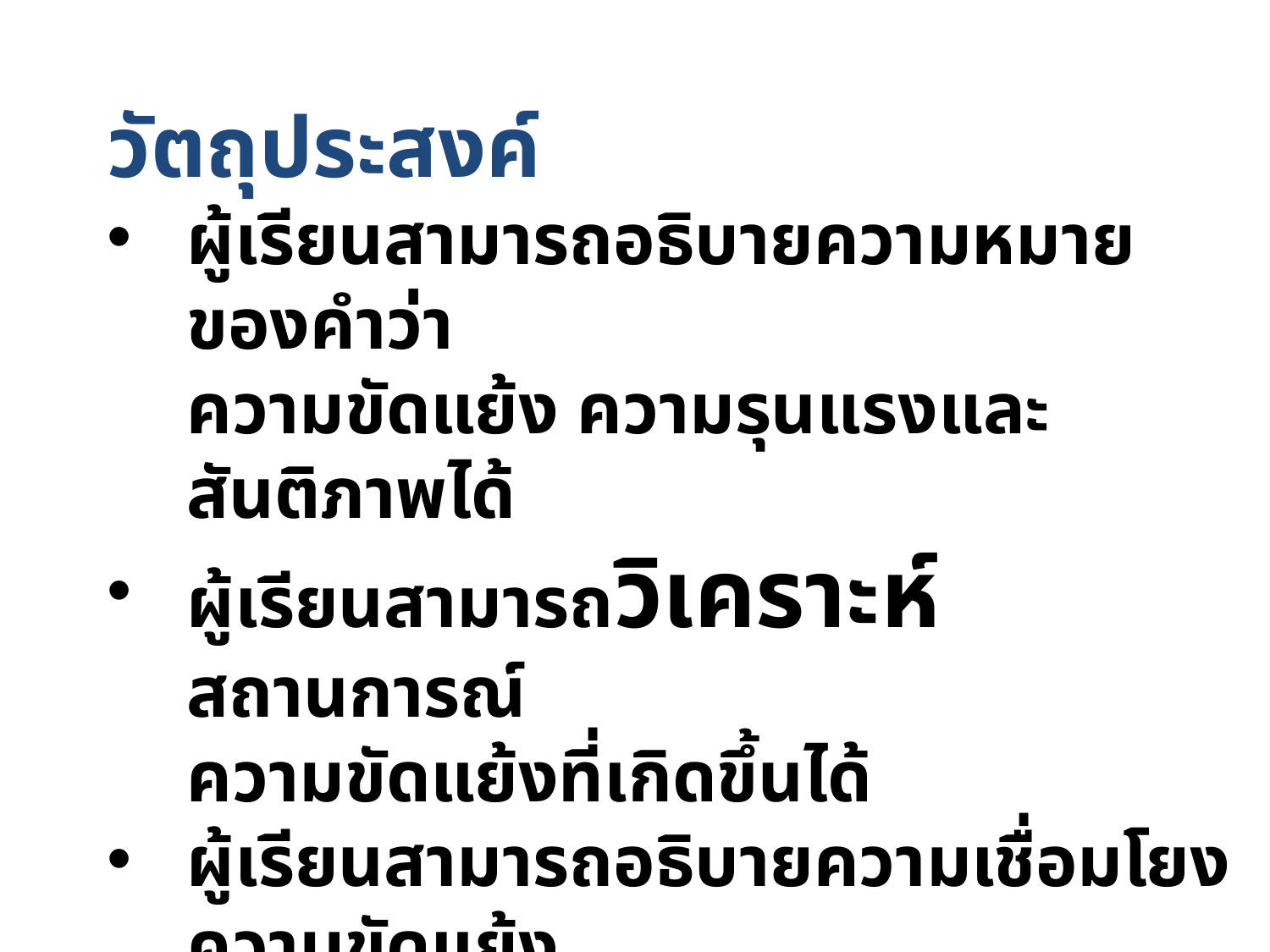

วัตถุประสงค์
ผู้เรียนสามารถอธิบายความหมายของคำว่า
ความขัดแย้ง ความรุนแรงและสันติภาพได้
ผู้เรียนสามารถวิเคราะห์สถานการณ์
ความขัดแย้งที่เกิดขึ้นได้
ผู้เรียนสามารถอธิบายความเชื่อมโยงความขัดแย้ง
     ความรุนแรง  สันติภาพภายนอก และสันติภาพ
     ภายในได้